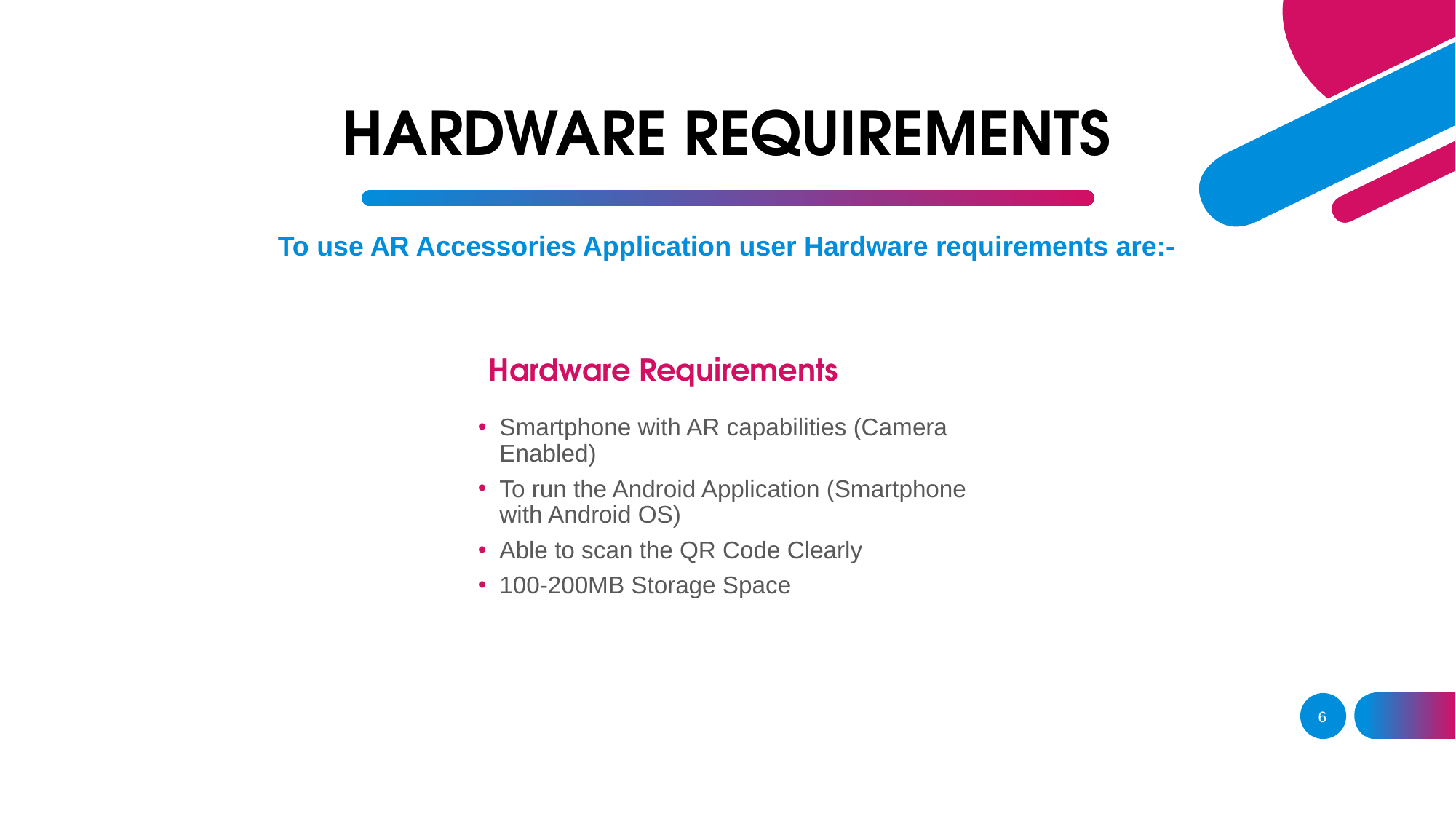

# HARDWARE REQUIREMENTS
To use AR Accessories Application user Hardware requirements are:-
Hardware Requirements
Smartphone with AR capabilities (Camera Enabled)
To run the Android Application (Smartphone with Android OS)
Able to scan the QR Code Clearly
100-200MB Storage Space
6